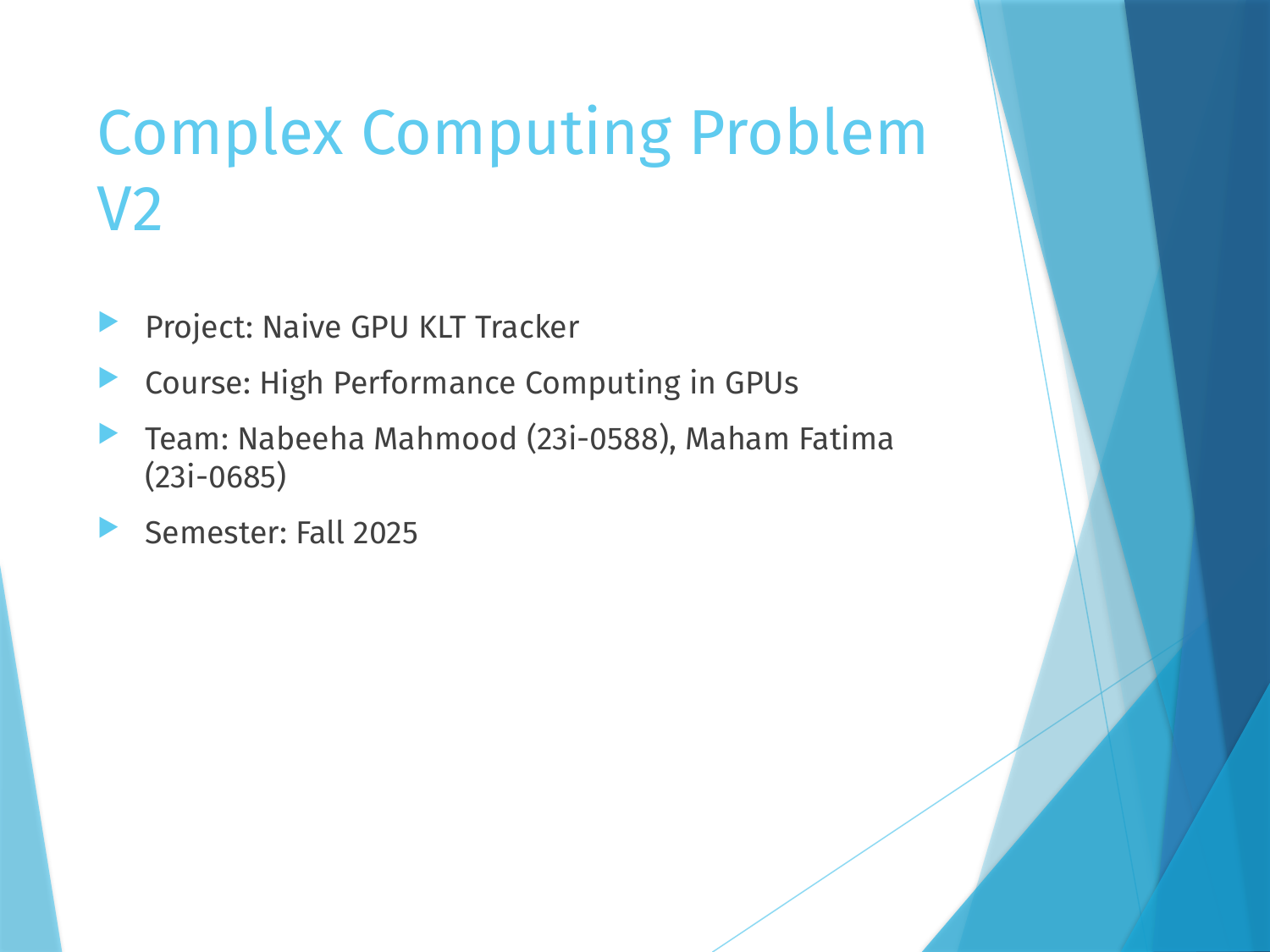

# Complex Computing Problem V2
Project: Naive GPU KLT Tracker
Course: High Performance Computing in GPUs
Team: Nabeeha Mahmood (23i-0588), Maham Fatima (23i-0685)
Semester: Fall 2025